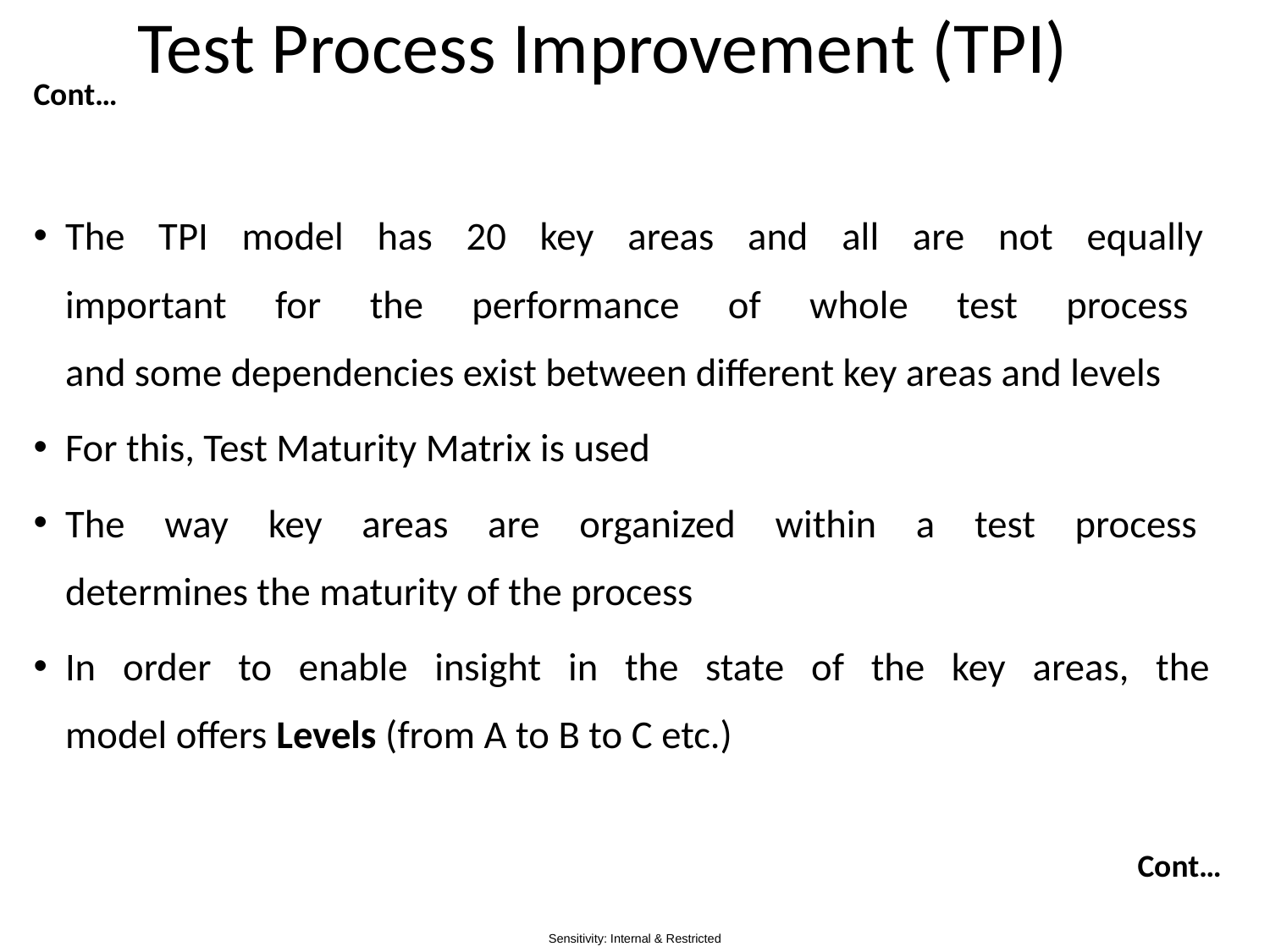

# Test Process Improvement (TPI)
Cont…
The TPI model has 20 key areas and all are not equally
important for the performance of whole test process
and some dependencies exist between different key areas and levels
For this, Test Maturity Matrix is used
The way key areas are organized within a test process
determines the maturity of the process
In order to enable insight in the state of the key areas, the
model offers Levels (from A to B to C etc.)
Cont…